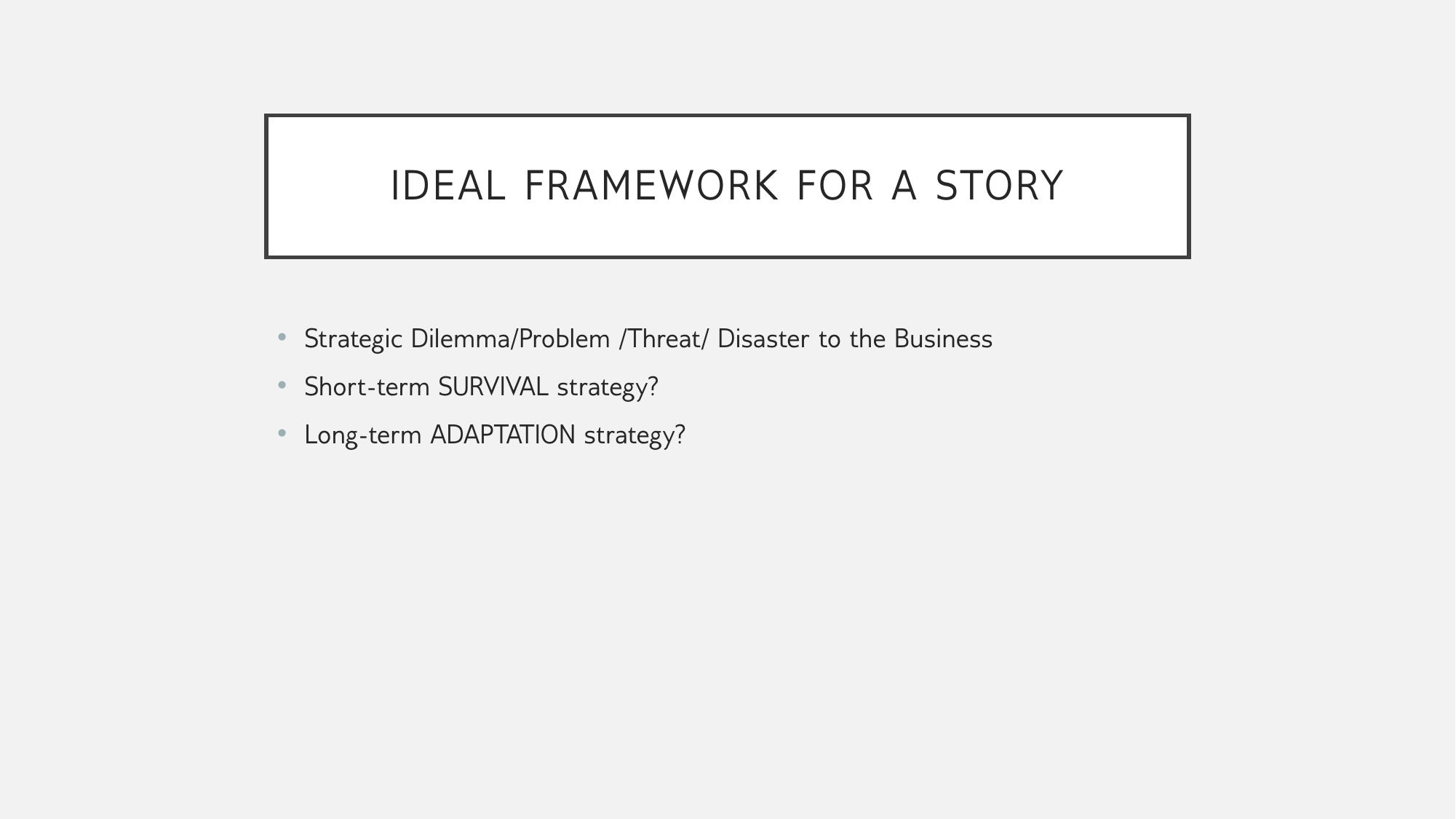

# Ideal Framework for a story
Strategic Dilemma/Problem /Threat/ Disaster to the Business
Short-term SURVIVAL strategy?
Long-term ADAPTATION strategy?